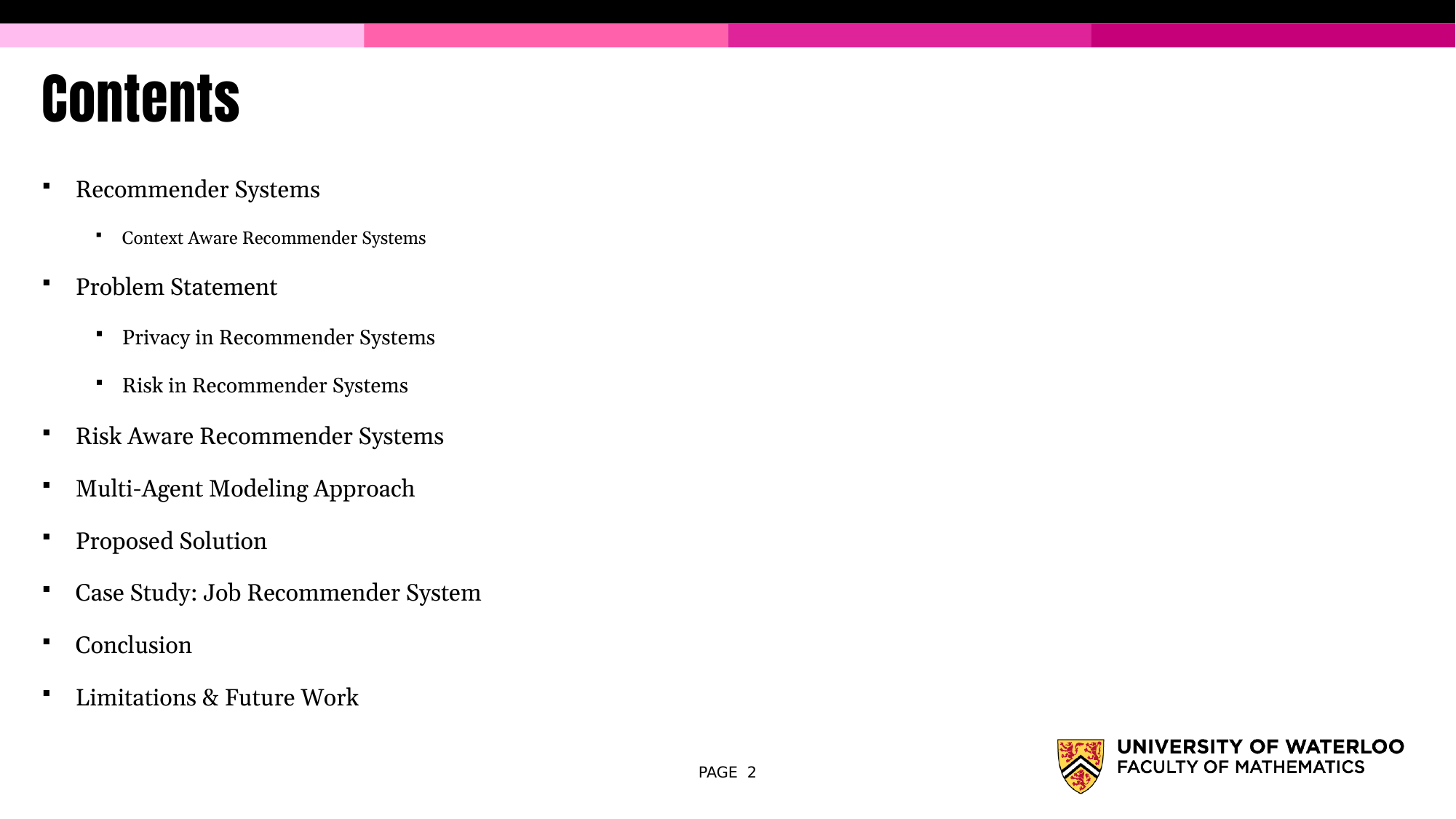

# Contents
Recommender Systems
Context Aware Recommender Systems
Problem Statement
Privacy in Recommender Systems
Risk in Recommender Systems
Risk Aware Recommender Systems
Multi-Agent Modeling Approach
Proposed Solution
Case Study: Job Recommender System
Conclusion
Limitations & Future Work
PAGE  2